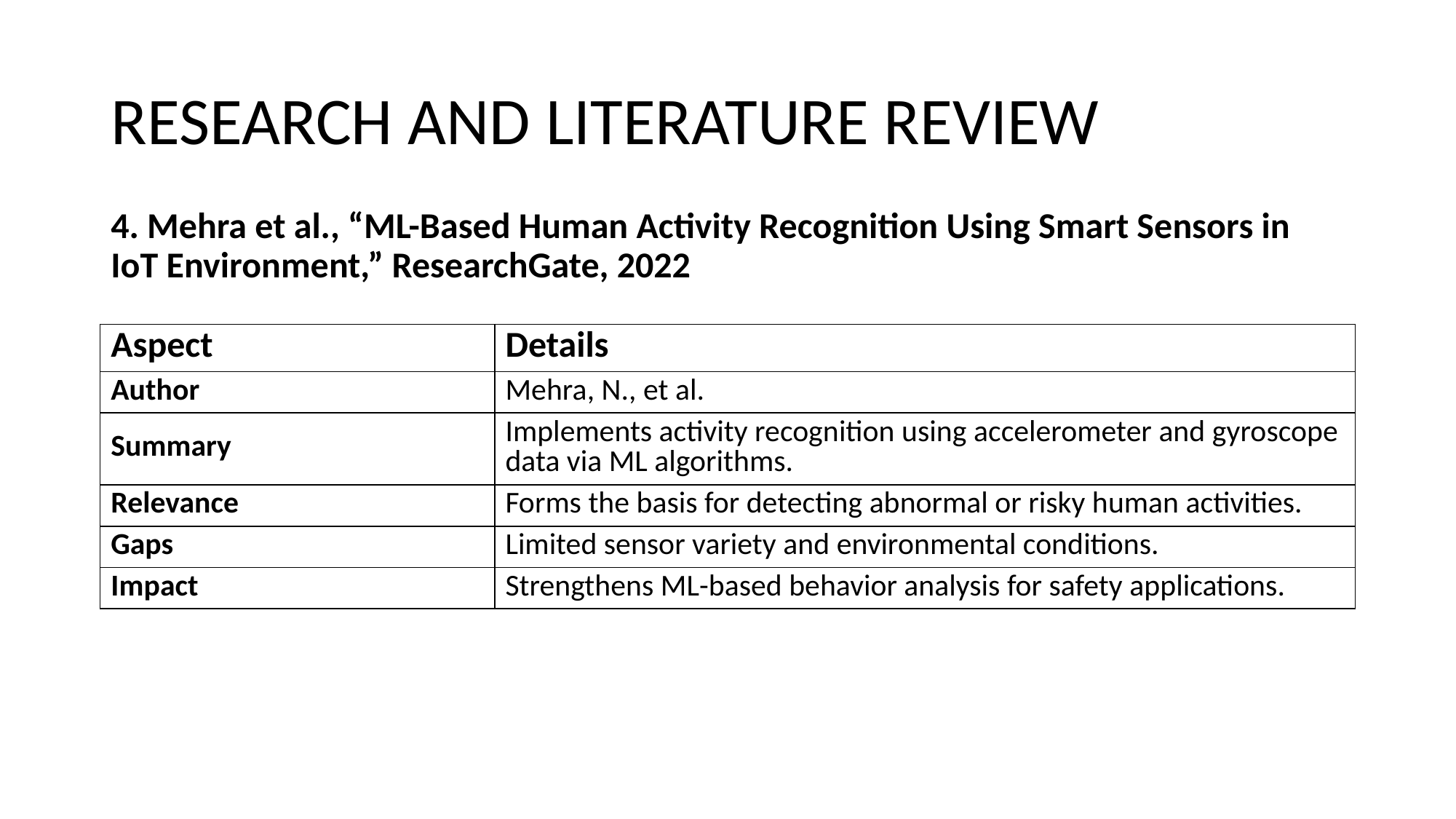

# RESEARCH AND LITERATURE REVIEW
4. Mehra et al., “ML-Based Human Activity Recognition Using Smart Sensors in IoT Environment,” ResearchGate, 2022
| Aspect | Details |
| --- | --- |
| Author | Mehra, N., et al. |
| Summary | Implements activity recognition using accelerometer and gyroscope data via ML algorithms. |
| Relevance | Forms the basis for detecting abnormal or risky human activities. |
| Gaps | Limited sensor variety and environmental conditions. |
| Impact | Strengthens ML-based behavior analysis for safety applications. |